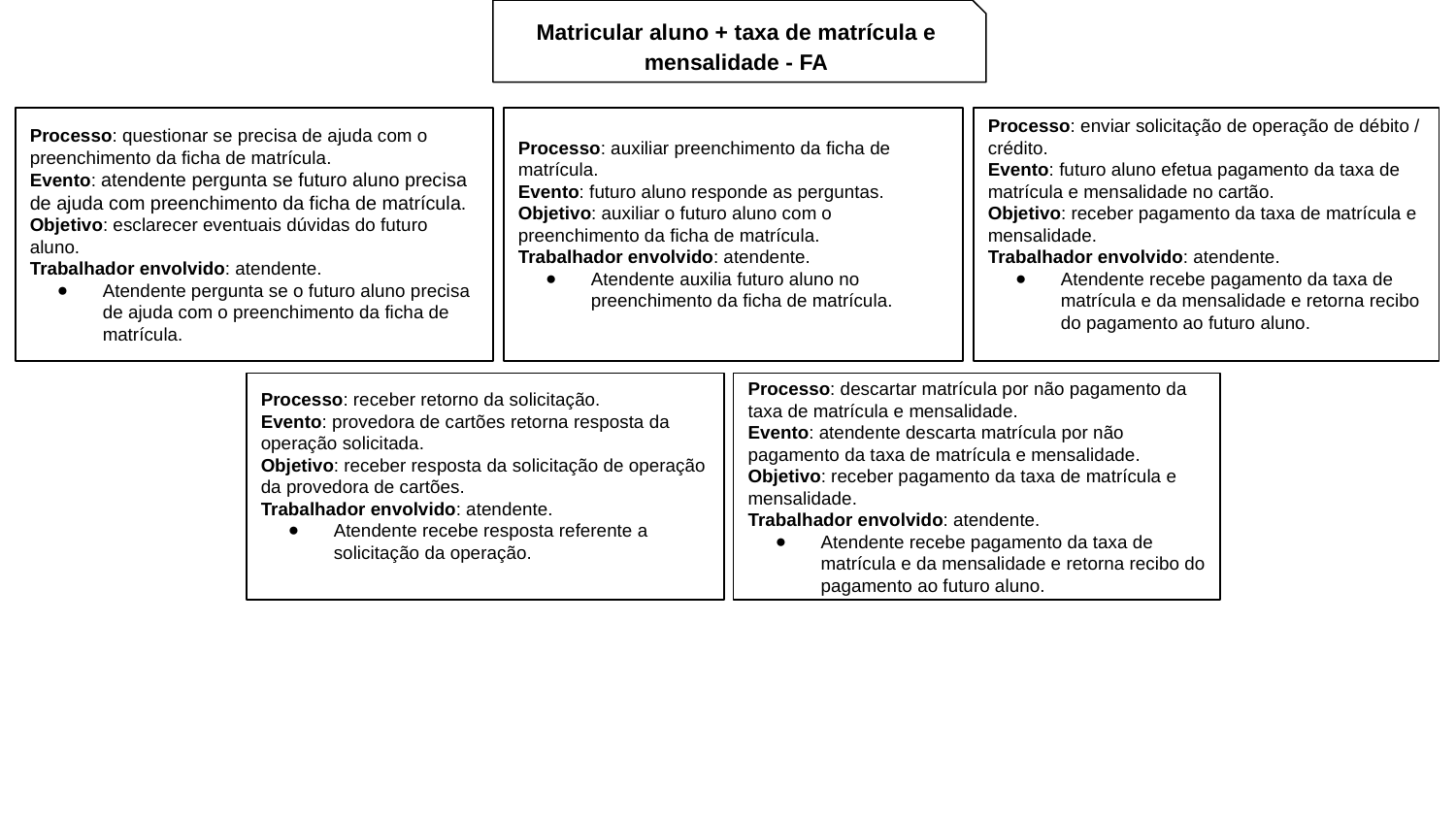

Matricular aluno + taxa de matrícula e mensalidade - FA
Processo: questionar se precisa de ajuda com o preenchimento da ficha de matrícula.
Evento: atendente pergunta se futuro aluno precisa de ajuda com preenchimento da ficha de matrícula.
Objetivo: esclarecer eventuais dúvidas do futuro aluno.
Trabalhador envolvido: atendente.
Atendente pergunta se o futuro aluno precisa de ajuda com o preenchimento da ficha de matrícula.
Processo: auxiliar preenchimento da ficha de matrícula.
Evento: futuro aluno responde as perguntas.
Objetivo: auxiliar o futuro aluno com o preenchimento da ficha de matrícula.
Trabalhador envolvido: atendente.
Atendente auxilia futuro aluno no preenchimento da ficha de matrícula.

Processo: enviar solicitação de operação de débito / crédito.
Evento: futuro aluno efetua pagamento da taxa de matrícula e mensalidade no cartão.
Objetivo: receber pagamento da taxa de matrícula e mensalidade.
Trabalhador envolvido: atendente.
Atendente recebe pagamento da taxa de matrícula e da mensalidade e retorna recibo do pagamento ao futuro aluno.

Processo: receber retorno da solicitação.
Evento: provedora de cartões retorna resposta da operação solicitada.
Objetivo: receber resposta da solicitação de operação da provedora de cartões.
Trabalhador envolvido: atendente.
Atendente recebe resposta referente a solicitação da operação.

Processo: descartar matrícula por não pagamento da taxa de matrícula e mensalidade.
Evento: atendente descarta matrícula por não pagamento da taxa de matrícula e mensalidade.
Objetivo: receber pagamento da taxa de matrícula e mensalidade.
Trabalhador envolvido: atendente.
Atendente recebe pagamento da taxa de matrícula e da mensalidade e retorna recibo do pagamento ao futuro aluno.